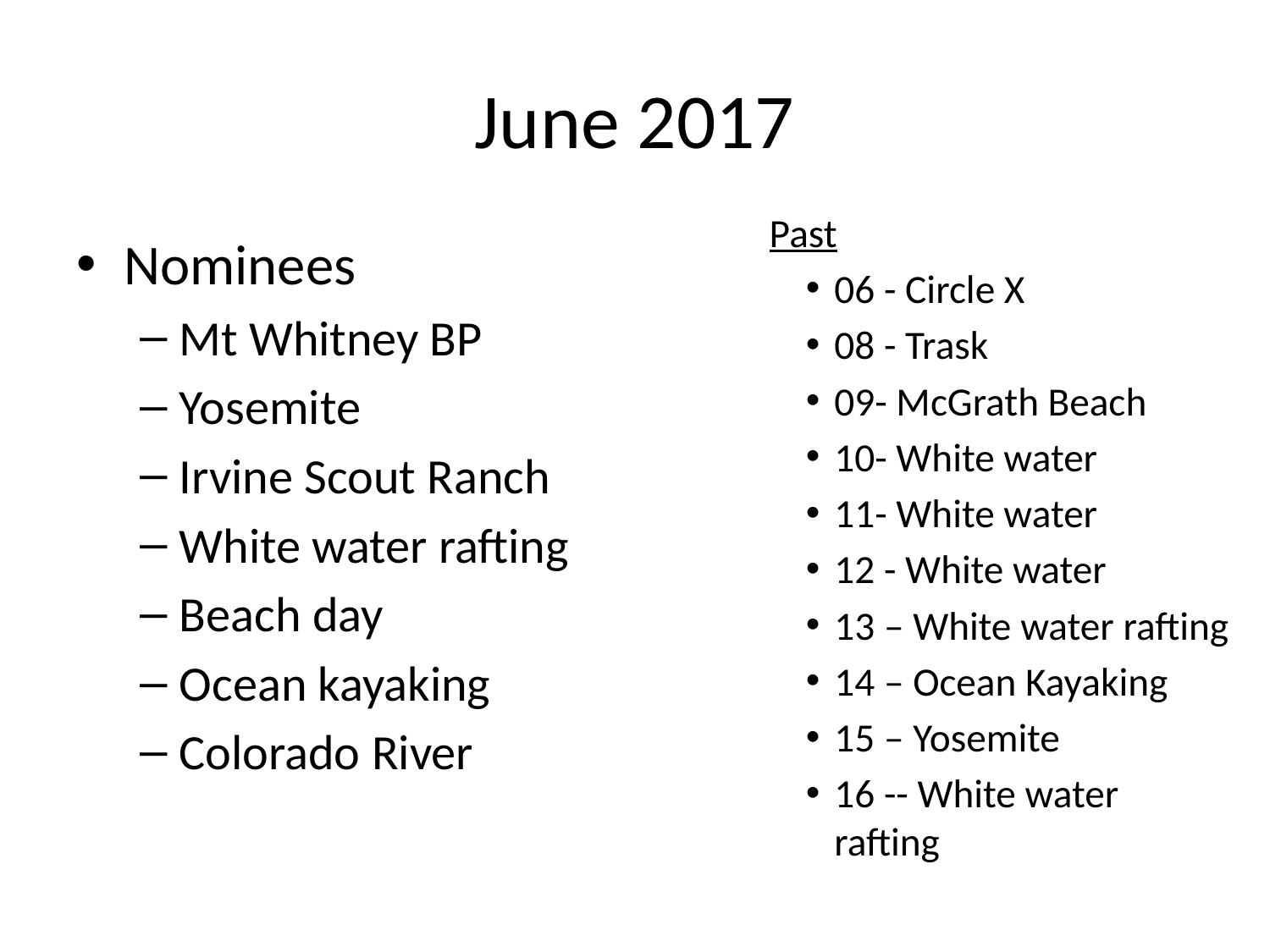

# June 2017
Past
06 - Circle X
08 - Trask
09- McGrath Beach
10- White water
11- White water
12 - White water
13 – White water rafting
14 – Ocean Kayaking
15 – Yosemite
16 -- White water rafting

Nominees
Mt Whitney BP
Yosemite
Irvine Scout Ranch
White water rafting
Beach day
Ocean kayaking
Colorado River